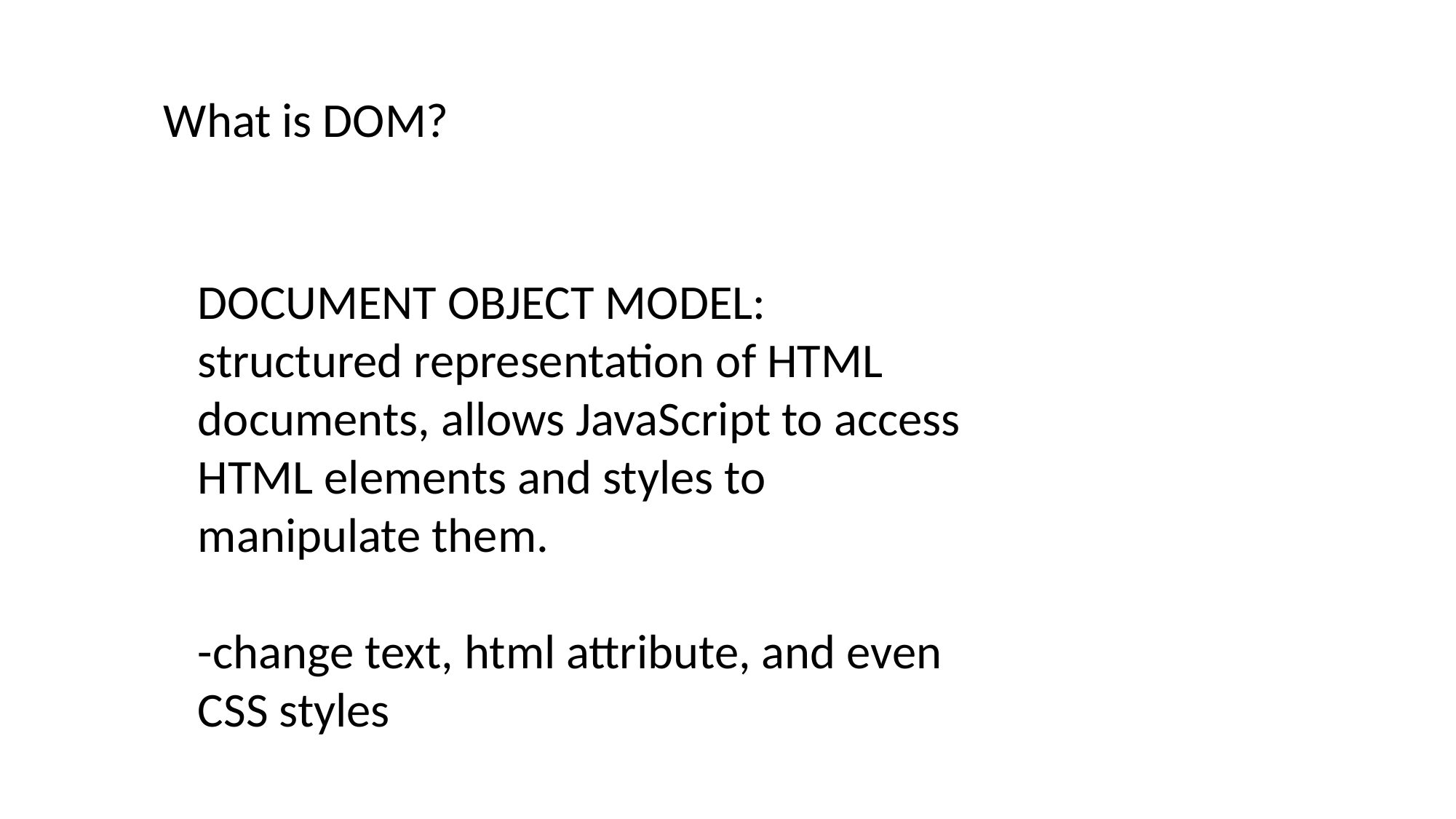

What is DOM?
DOCUMENT OBJECT MODEL: structured representation of HTML documents, allows JavaScript to access HTML elements and styles to manipulate them.

-change text, html attribute, and even CSS styles